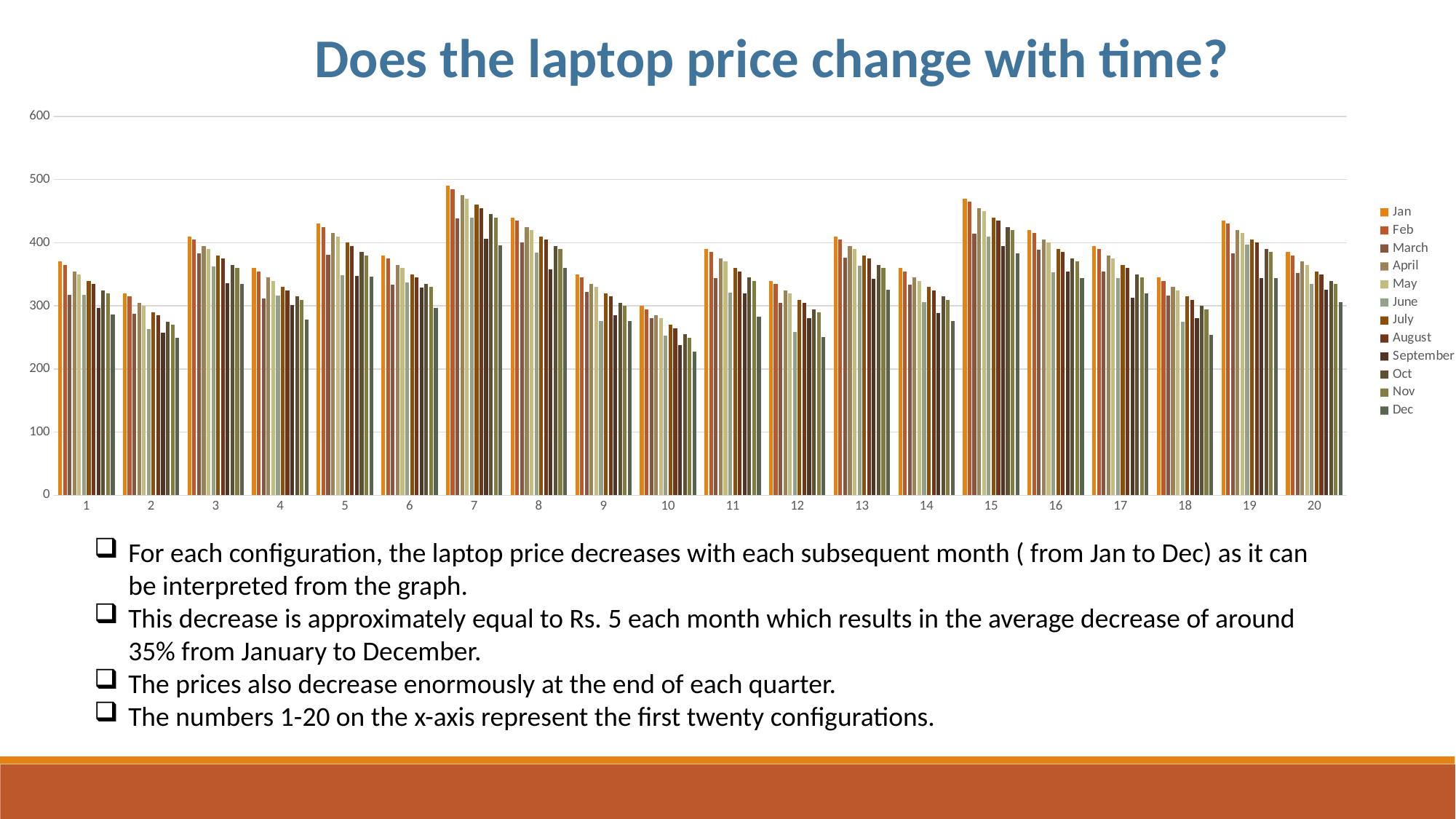

Does the laptop price change with time?

### Chart

| Category | Jan | Feb | March | April | May | June | July | August | September | Oct | Nov | Dec |
|---|---|---|---|---|---|---|---|---|---|---|---|---|
| 1 | 370.0 | 365.0 | 318.0 | 355.0 | 350.0 | 317.4 | 340.0 | 335.0 | 297.0 | 325.0 | 320.0 | 286.65 |
| 2 | 320.0 | 315.0 | 287.8571 | 305.0 | 300.0 | 263.7647 | 290.0 | 285.0 | 257.0909 | 275.0 | 270.0 | 249.1 |
| 3 | 410.0 | 405.0 | 383.6364 | 395.0 | 390.0 | 361.9 | 380.0 | 375.0 | 336.2174 | 365.0 | 360.0 | 334.3871 |
| 4 | 360.0 | 355.0 | 311.5789 | 345.0 | 340.0 | 316.1563 | 330.0 | 325.0 | 301.5385 | 315.0 | 310.0 | 278.5132 |
| 5 | 430.0 | 425.0 | 381.4231 | 415.0 | 410.0 | 348.9231 | 400.0 | 395.0 | 347.4545 | 385.0 | 380.0 | 345.9677 |
| 6 | 380.0 | 375.0 | 333.2778 | 365.0 | 360.0 | 337.25 | 350.0 | 345.0 | 328.6667 | 335.0 | 330.0 | 296.3235 |
| 7 | 490.0 | 485.0 | 438.2609 | 475.0 | 470.0 | 439.3776 | 460.0 | 455.0 | 406.4516 | 445.0 | 440.0 | 396.4432 |
| 8 | 440.0 | 435.0 | 400.6818 | 425.0 | 420.0 | 383.875 | 410.0 | 405.0 | 357.6471 | 395.0 | 390.0 | 360.6842 |
| 9 | 350.0 | 345.0 | 322.4783 | 335.0 | 330.0 | 276.25 | 320.0 | 315.0 | 284.6364 | 305.0 | 300.0 | 276.2273 |
| 10 | 300.0 | 295.0 | 280.6111 | 285.0 | 280.0 | 253.4783 | 270.0 | 265.0 | 237.7143 | 255.0 | 250.0 | 227.7059 |
| 11 | 390.0 | 385.0 | 344.2632 | 375.0 | 370.0 | 321.2 | 360.0 | 355.0 | 320.0 | 345.0 | 340.0 | 282.5652 |
| 12 | 340.0 | 335.0 | 305.25 | 325.0 | 320.0 | 258.3 | 310.0 | 305.0 | 280.4348 | 295.0 | 290.0 | 250.8 |
| 13 | 410.0 | 405.0 | 376.0 | 395.0 | 390.0 | 363.3438 | 380.0 | 375.0 | 343.36 | 365.0 | 360.0 | 325.6207 |
| 14 | 360.0 | 355.0 | 333.6842 | 345.0 | 340.0 | 305.6875 | 330.0 | 325.0 | 289.1429 | 315.0 | 310.0 | 275.3971 |
| 15 | 470.0 | 465.0 | 414.8358 | 455.0 | 450.0 | 409.9836 | 440.0 | 435.0 | 394.8182 | 425.0 | 420.0 | 383.5606 |
| 16 | 420.0 | 415.0 | 389.5 | 405.0 | 400.0 | 353.1765 | 390.0 | 385.0 | 354.6667 | 375.0 | 370.0 | 344.1429 |
| 17 | 395.0 | 390.0 | 354.2 | 380.0 | 375.0 | 343.8824 | 365.0 | 360.0 | 313.3261 | 350.0 | 345.0 | 320.2581 |
| 18 | 345.0 | 340.0 | 316.0952 | 330.0 | 325.0 | 274.5263 | 315.0 | 310.0 | 280.0455 | 300.0 | 295.0 | 254.5556 |
| 19 | 435.0 | 430.0 | 382.9167 | 420.0 | 415.0 | 397.0526 | 405.0 | 400.0 | 344.2143 | 390.0 | 385.0 | 343.52 |
| 20 | 385.0 | 380.0 | 352.069 | 370.0 | 365.0 | 334.5882 | 355.0 | 350.0 | 325.2857 | 340.0 | 335.0 | 306.4286 |
For each configuration, the laptop price decreases with each subsequent month ( from Jan to Dec) as it can be interpreted from the graph.
This decrease is approximately equal to Rs. 5 each month which results in the average decrease of around 35% from January to December.
The prices also decrease enormously at the end of each quarter.
The numbers 1-20 on the x-axis represent the first twenty configurations.